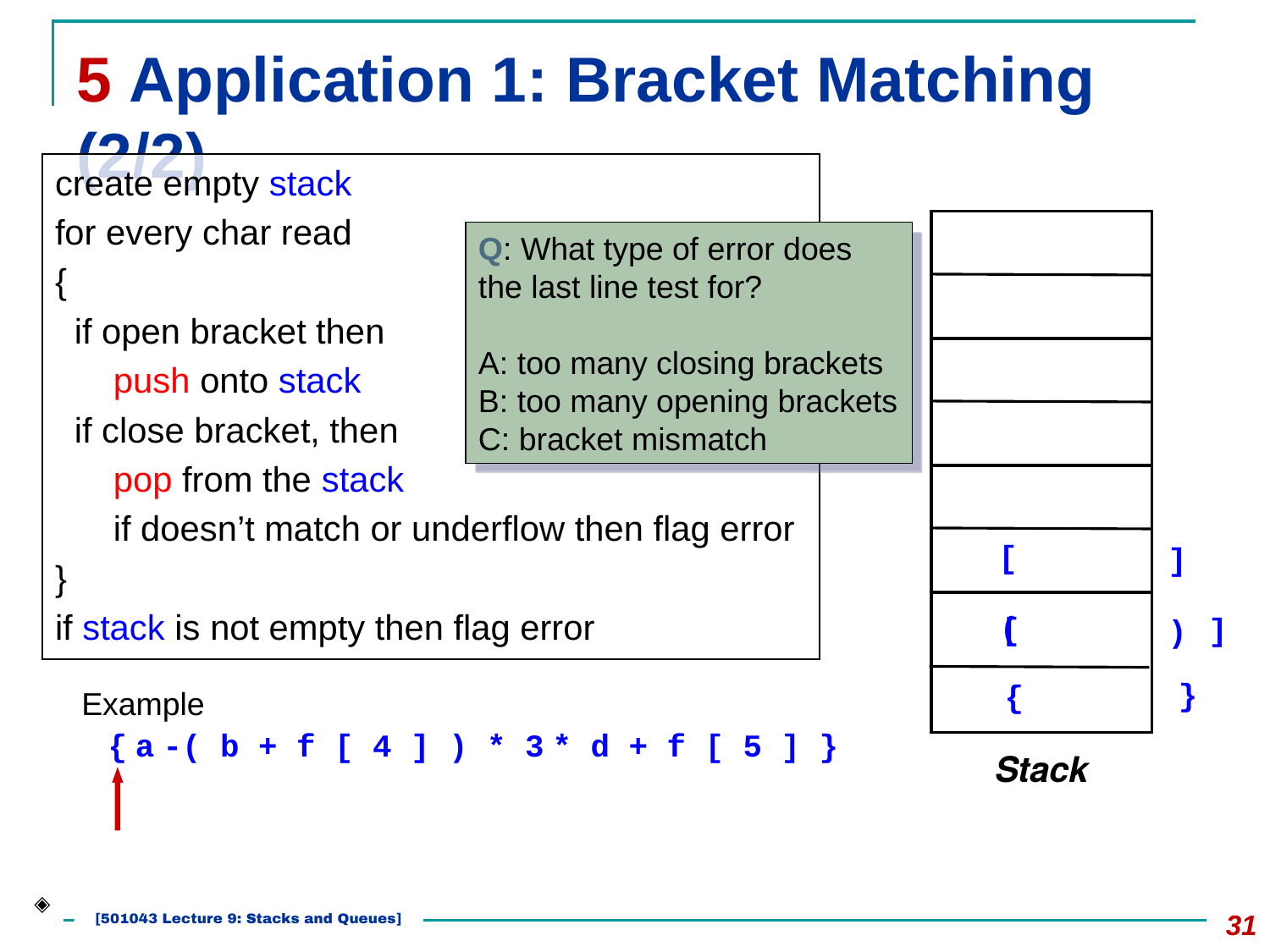

# 5 Application 1: Bracket Matching (2/2)
create empty stack
for every char read
{
  if open bracket then
      push onto stack
  if close bracket, then
      pop from the stack
      if doesn’t match or underflow then flag error
}
if stack is not empty then flag error

Q: What type of error does
the last line test for?

A: too many closing brackets
B: too many opening brackets
C: bracket mismatch
[
]
(
[
]
)
}
{
Example
  { a -( b + f [ 4 ] ) * 3 * d + f [ 5 ] }
Stack

◈
31
[501043 Lecture 9: Stacks and Queues]